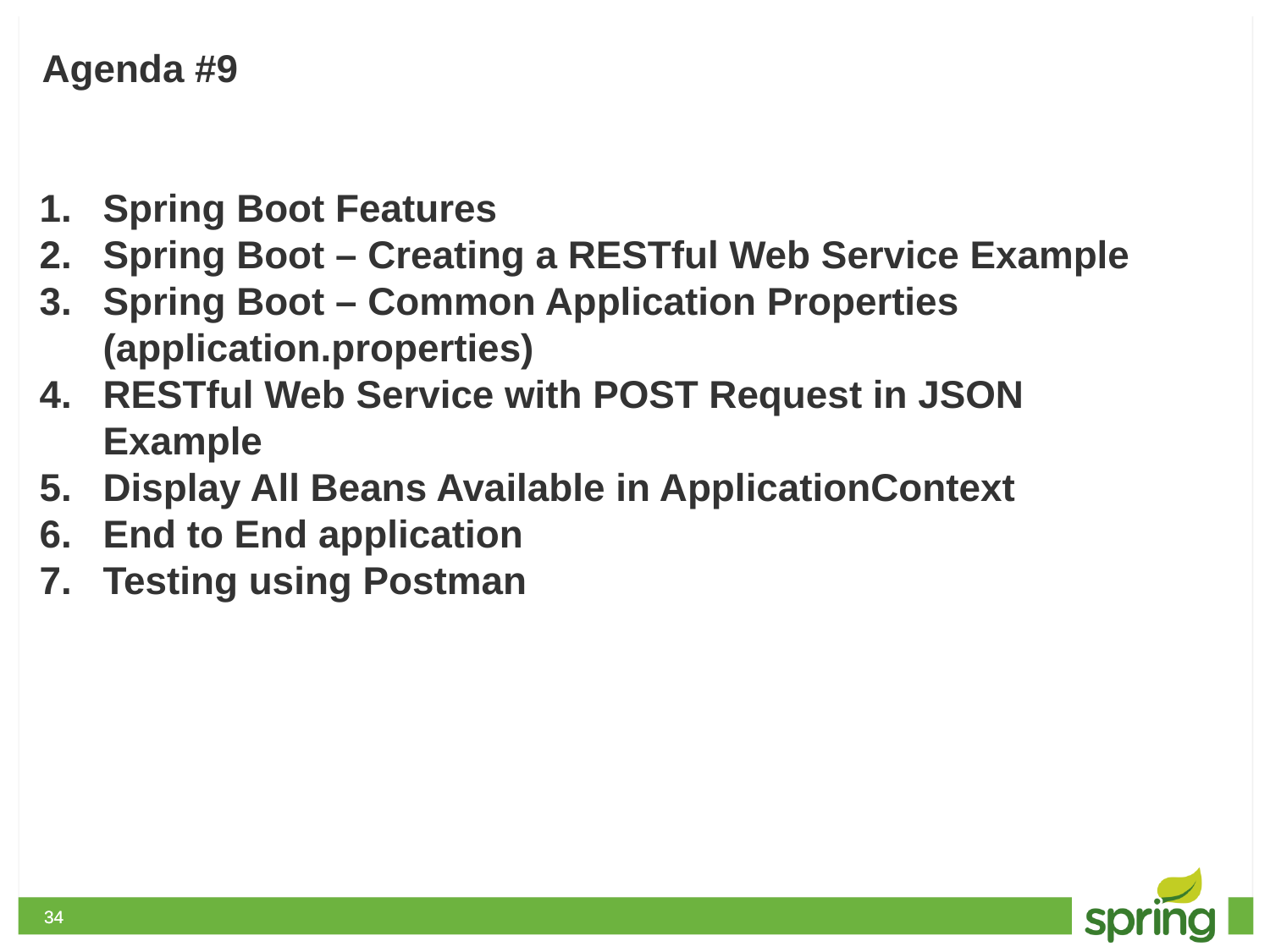

# Agenda #9
Spring Boot Features
Spring Boot – Creating a RESTful Web Service Example
Spring Boot – Common Application Properties (application.properties)
RESTful Web Service with POST Request in JSON Example
Display All Beans Available in ApplicationContext
End to End application
Testing using Postman